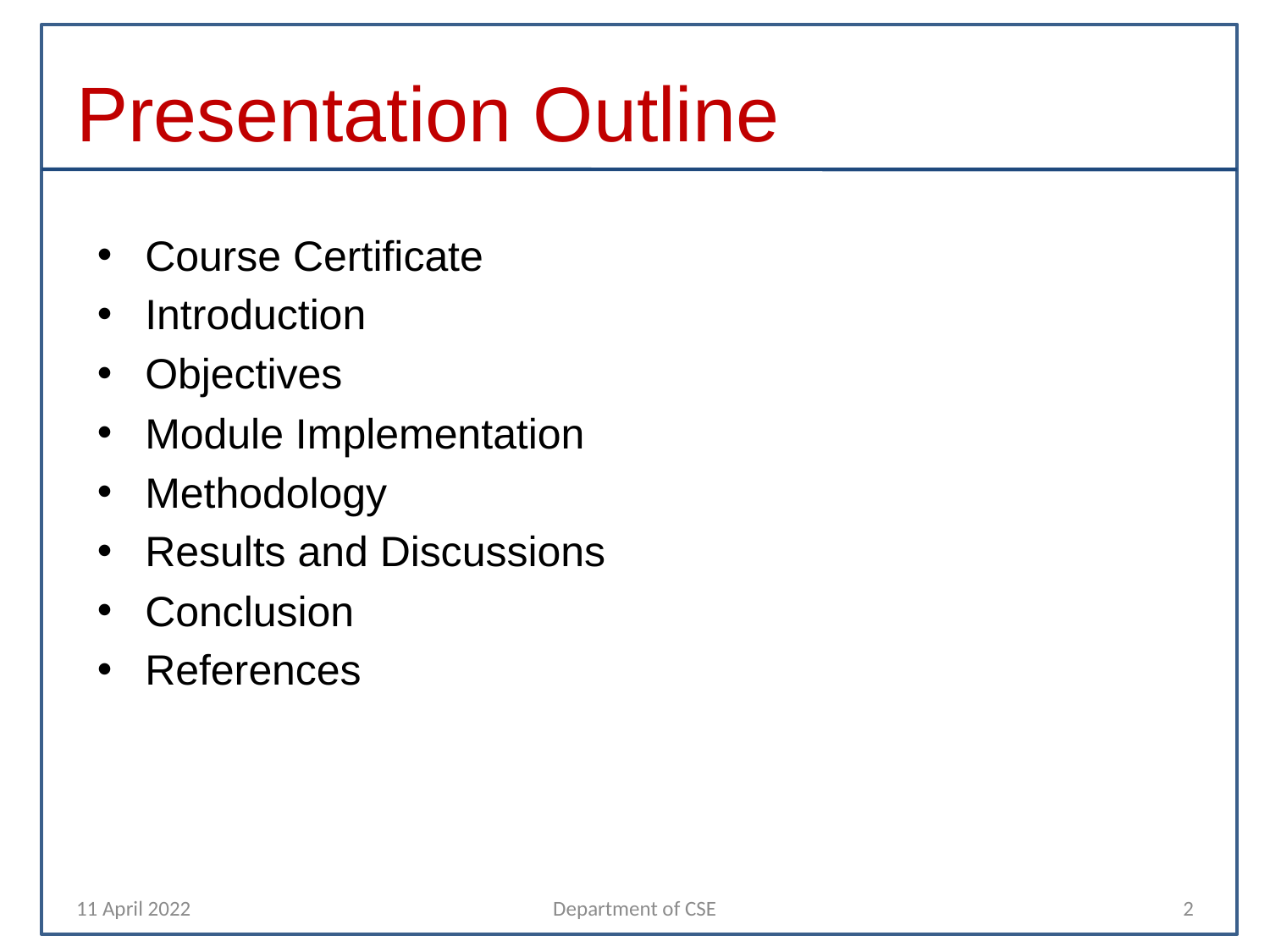

# Presentation Outline
Course Certificate
Introduction
Objectives
Module Implementation
Methodology
Results and Discussions
Conclusion
References

11 April 2022
Department of CSE
2